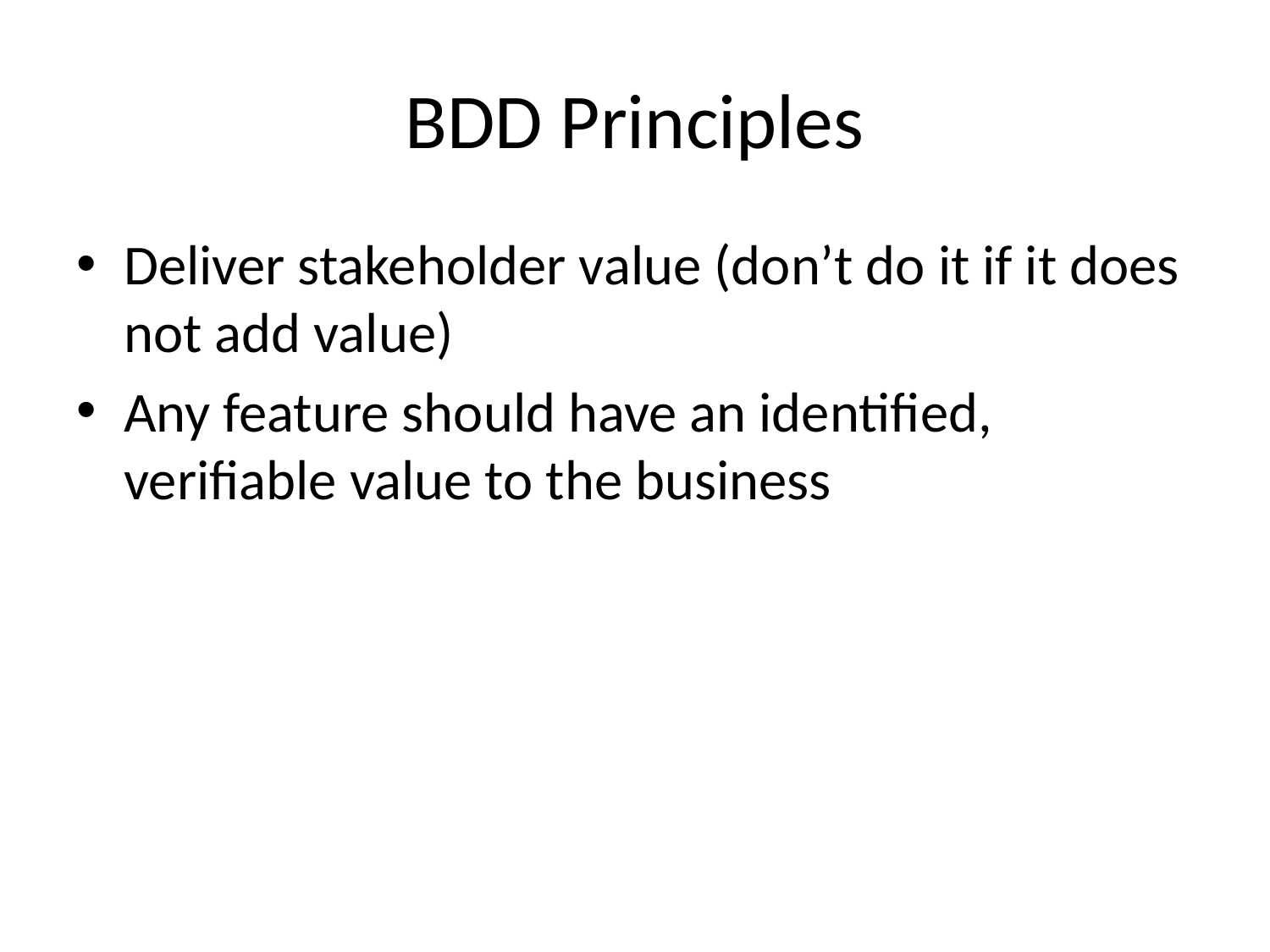

# BDD Principles
Deliver stakeholder value (don’t do it if it does not add value)
Any feature should have an identified, verifiable value to the business